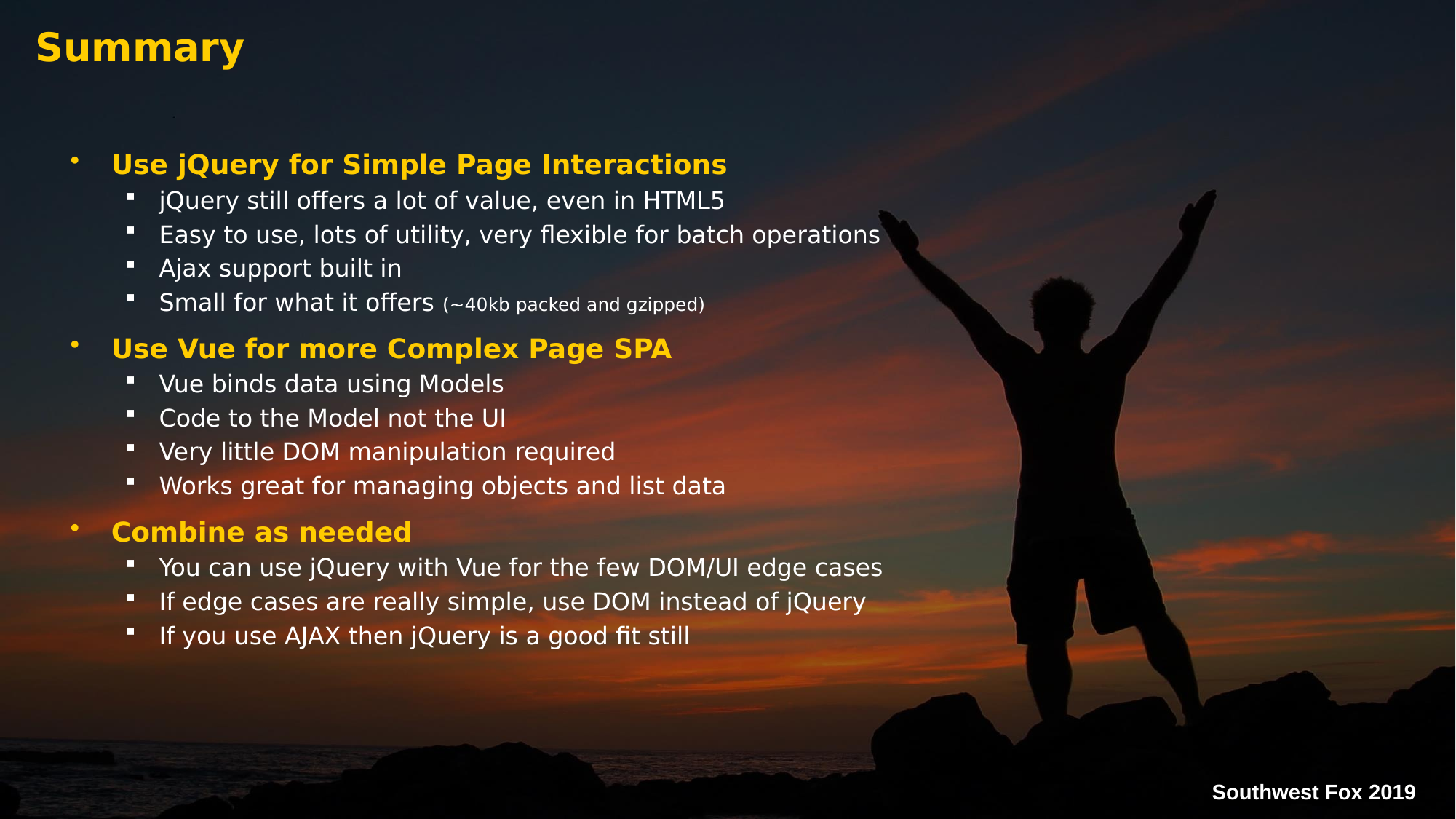

# Summary
Use jQuery for Simple Page Interactions
jQuery still offers a lot of value, even in HTML5
Easy to use, lots of utility, very flexible for batch operations
Ajax support built in
Small for what it offers (~40kb packed and gzipped)
Use Vue for more Complex Page SPA
Vue binds data using Models
Code to the Model not the UI
Very little DOM manipulation required
Works great for managing objects and list data
Combine as needed
You can use jQuery with Vue for the few DOM/UI edge cases
If edge cases are really simple, use DOM instead of jQuery
If you use AJAX then jQuery is a good fit still